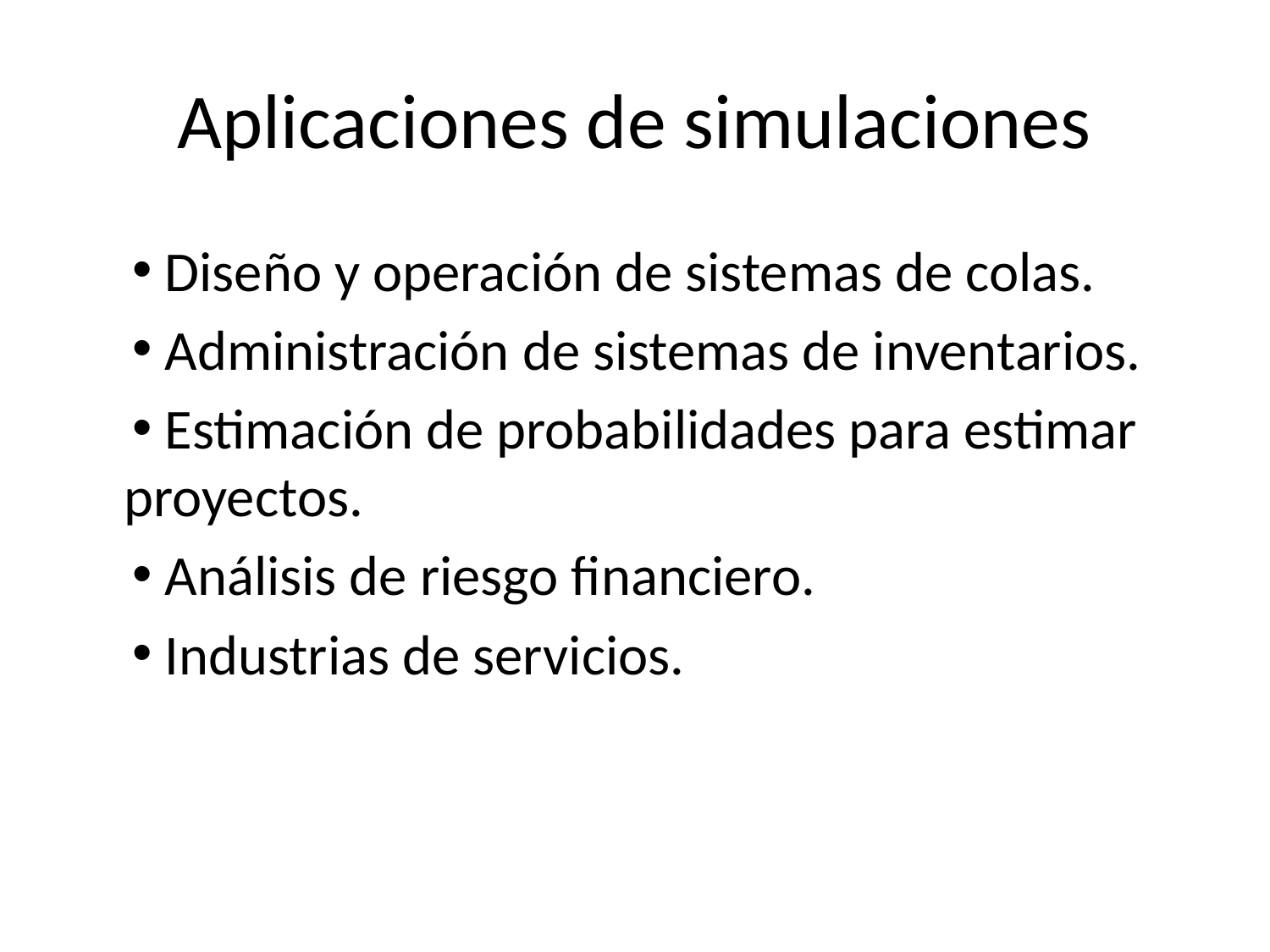

# Aplicaciones de simulaciones
 Diseño y operación de sistemas de colas.
 Administración de sistemas de inventarios.
 Estimación de probabilidades para estimar proyectos.
 Análisis de riesgo financiero.
 Industrias de servicios.